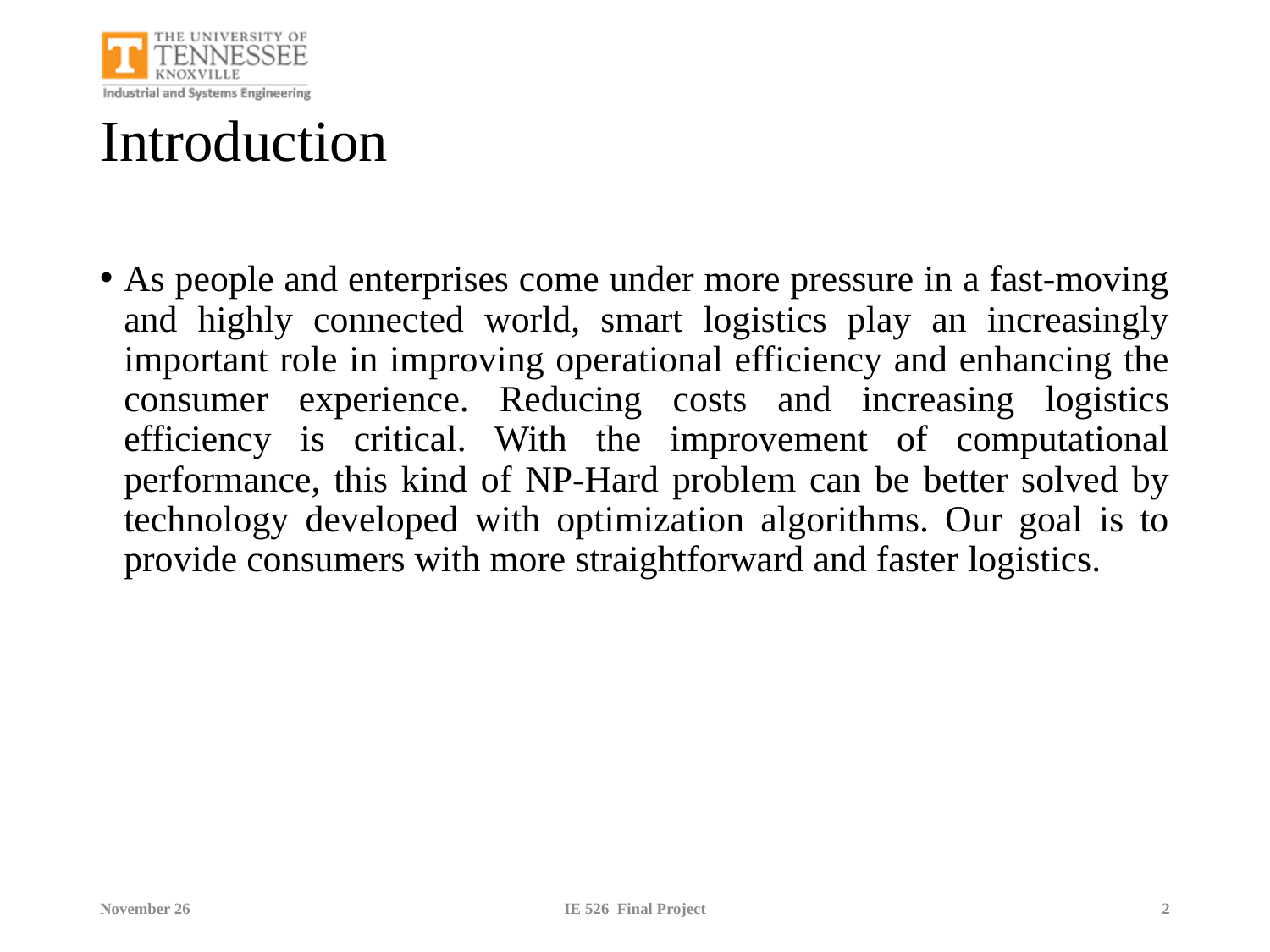

# Introduction
As people and enterprises come under more pressure in a fast-moving and highly connected world, smart logistics play an increasingly important role in improving operational efficiency and enhancing the consumer experience. Reducing costs and increasing logistics efficiency is critical. With the improvement of computational performance, this kind of NP-Hard problem can be better solved by technology developed with optimization algorithms. Our goal is to provide consumers with more straightforward and faster logistics.

November 26
IE 526  Final Project
2